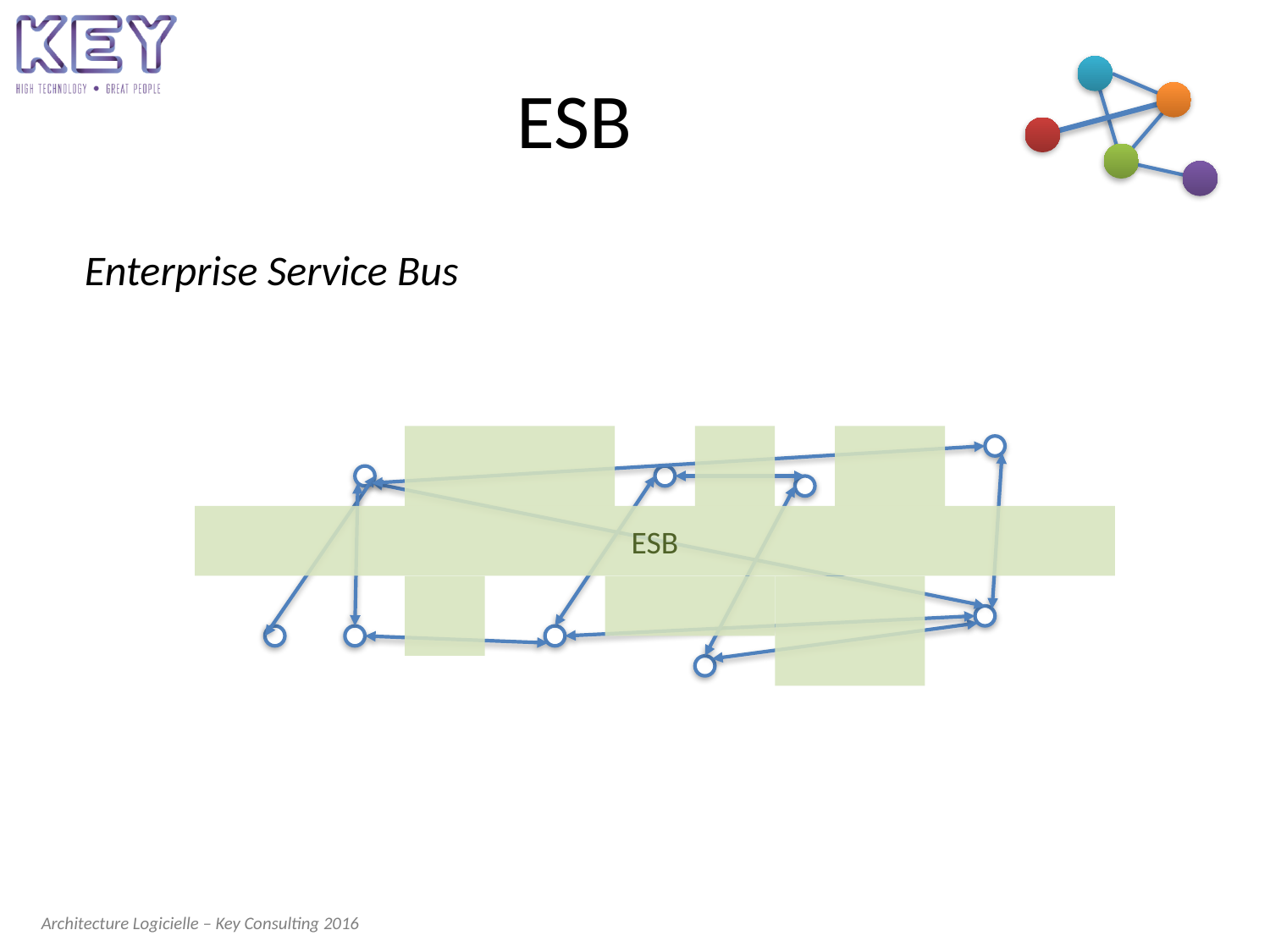

# ESB

Enterprise Service Bus

ESB

166